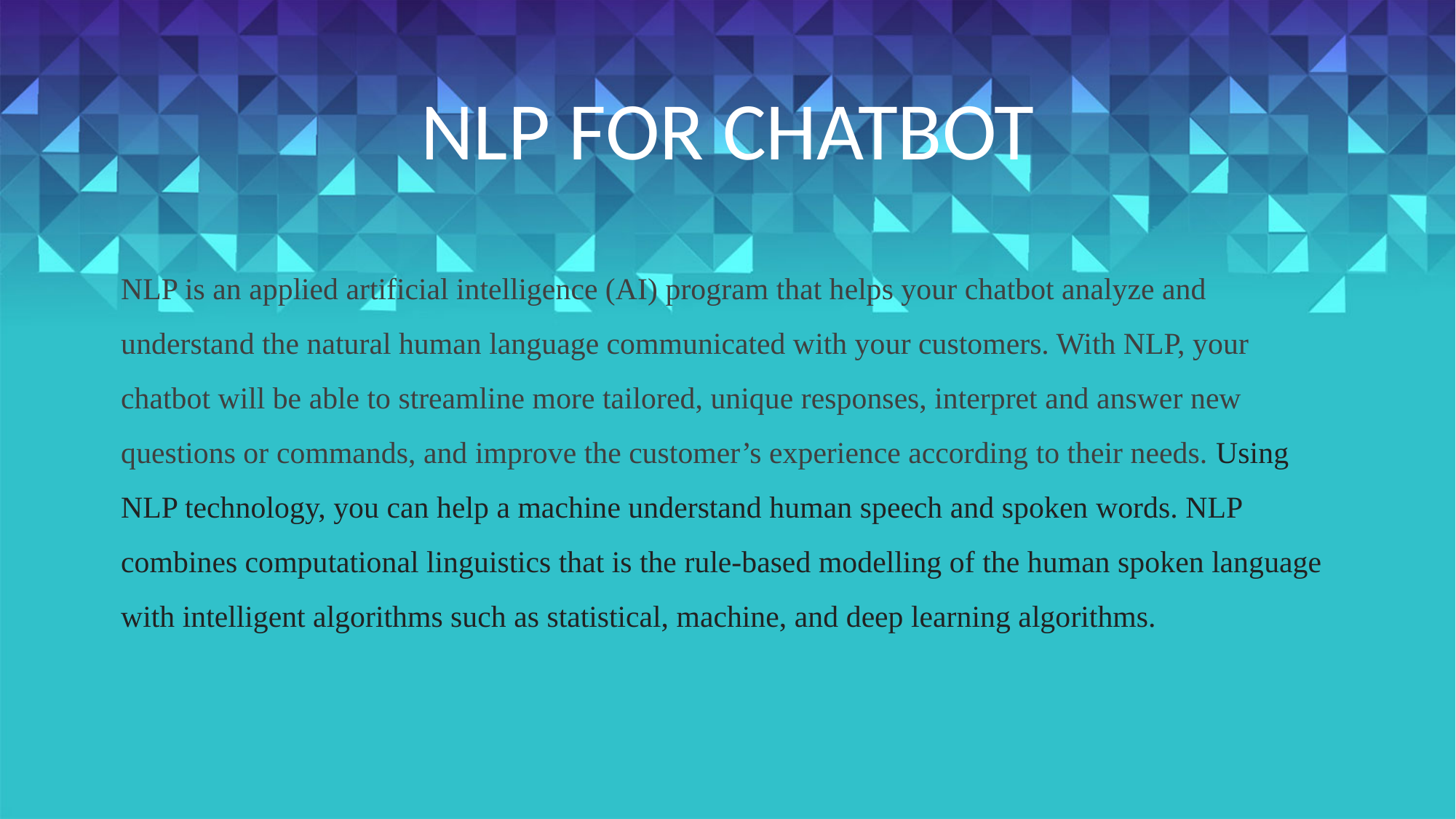

NLP FOR CHATBOT
NLP is an applied artificial intelligence (AI) program that helps your chatbot analyze and understand the natural human language communicated with your customers. With NLP, your chatbot will be able to streamline more tailored, unique responses, interpret and answer new questions or commands, and improve the customer’s experience according to their needs. Using NLP technology, you can help a machine understand human speech and spoken words. NLP combines computational linguistics that is the rule-based modelling of the human spoken language with intelligent algorithms such as statistical, machine, and deep learning algorithms.